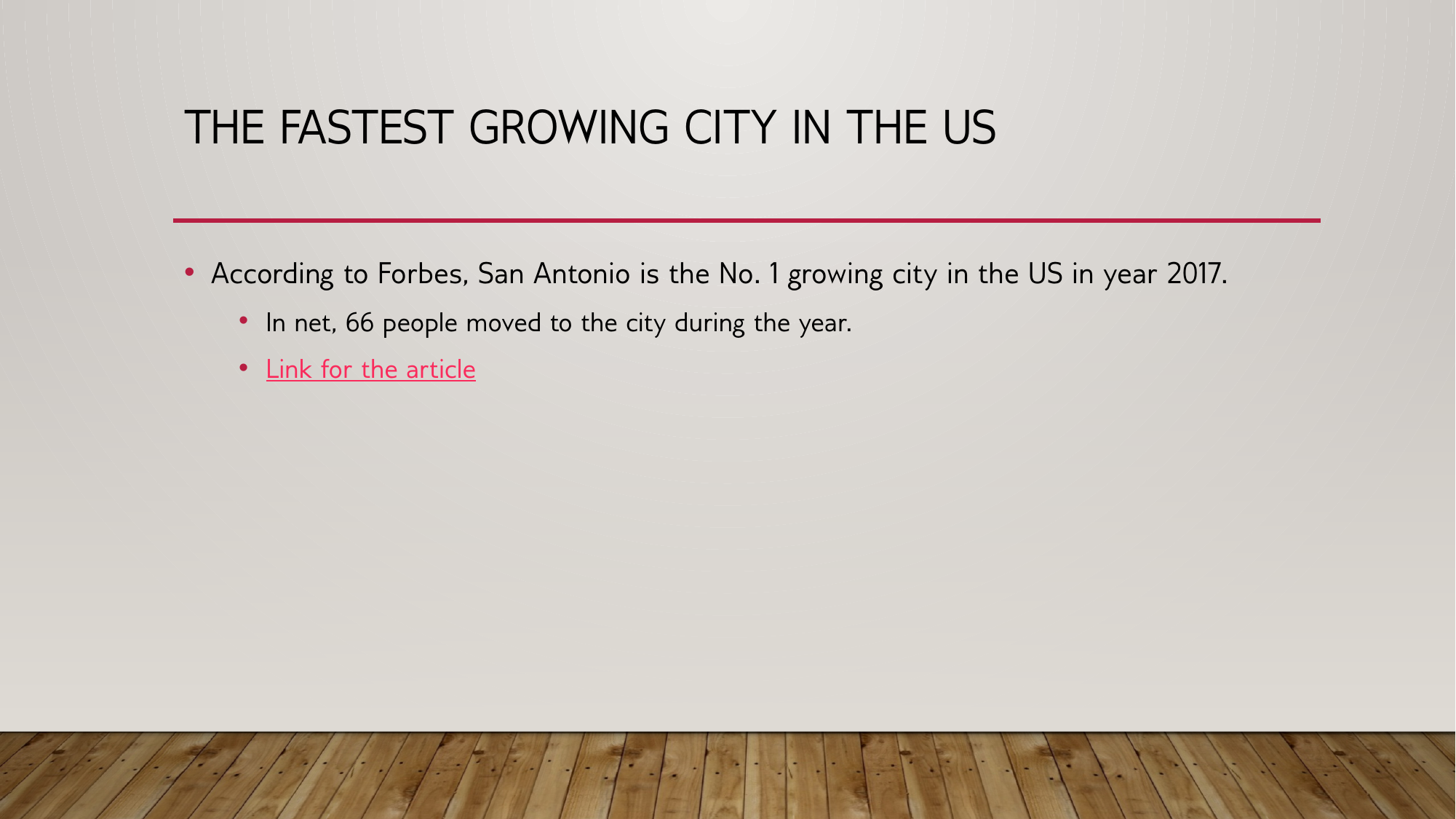

# The fastest growing city in the US
According to Forbes, San Antonio is the No. 1 growing city in the US in year 2017.
In net, 66 people moved to the city during the year.
Link for the article